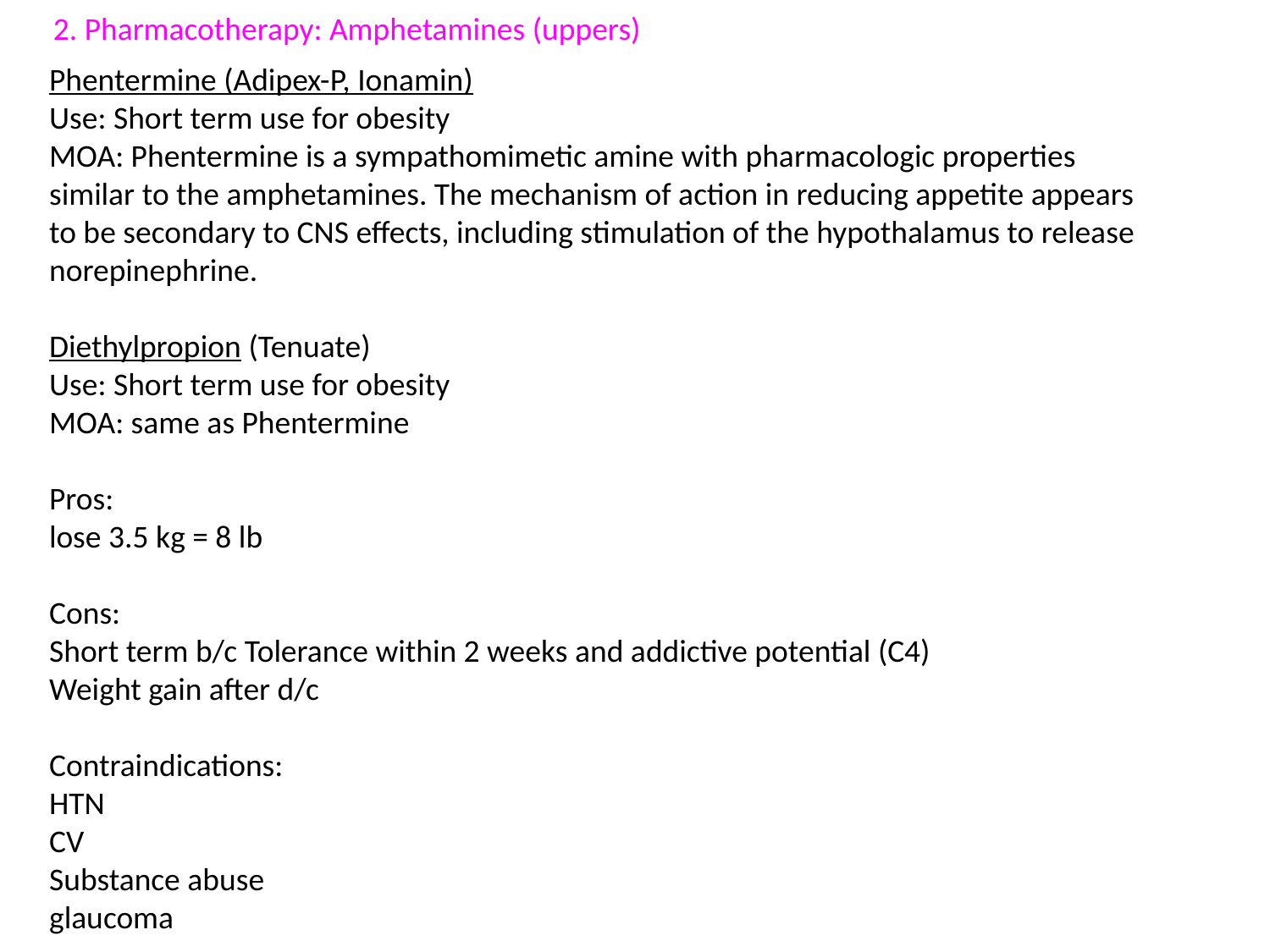

2. Pharmacotherapy: Amphetamines (uppers)
Phentermine (Adipex-P, Ionamin)
Use: Short term use for obesity
MOA: Phentermine is a sympathomimetic amine with pharmacologic properties similar to the amphetamines. The mechanism of action in reducing appetite appears to be secondary to CNS effects, including stimulation of the hypothalamus to release norepinephrine.

Diethylpropion (Tenuate)
Use: Short term use for obesity
MOA: same as Phentermine

Pros:
lose 3.5 kg = 8 lb

Cons:
Short term b/c Tolerance within 2 weeks and addictive potential (C4)
Weight gain after d/c

Contraindications:
HTN
CV
Substance abuse
glaucoma